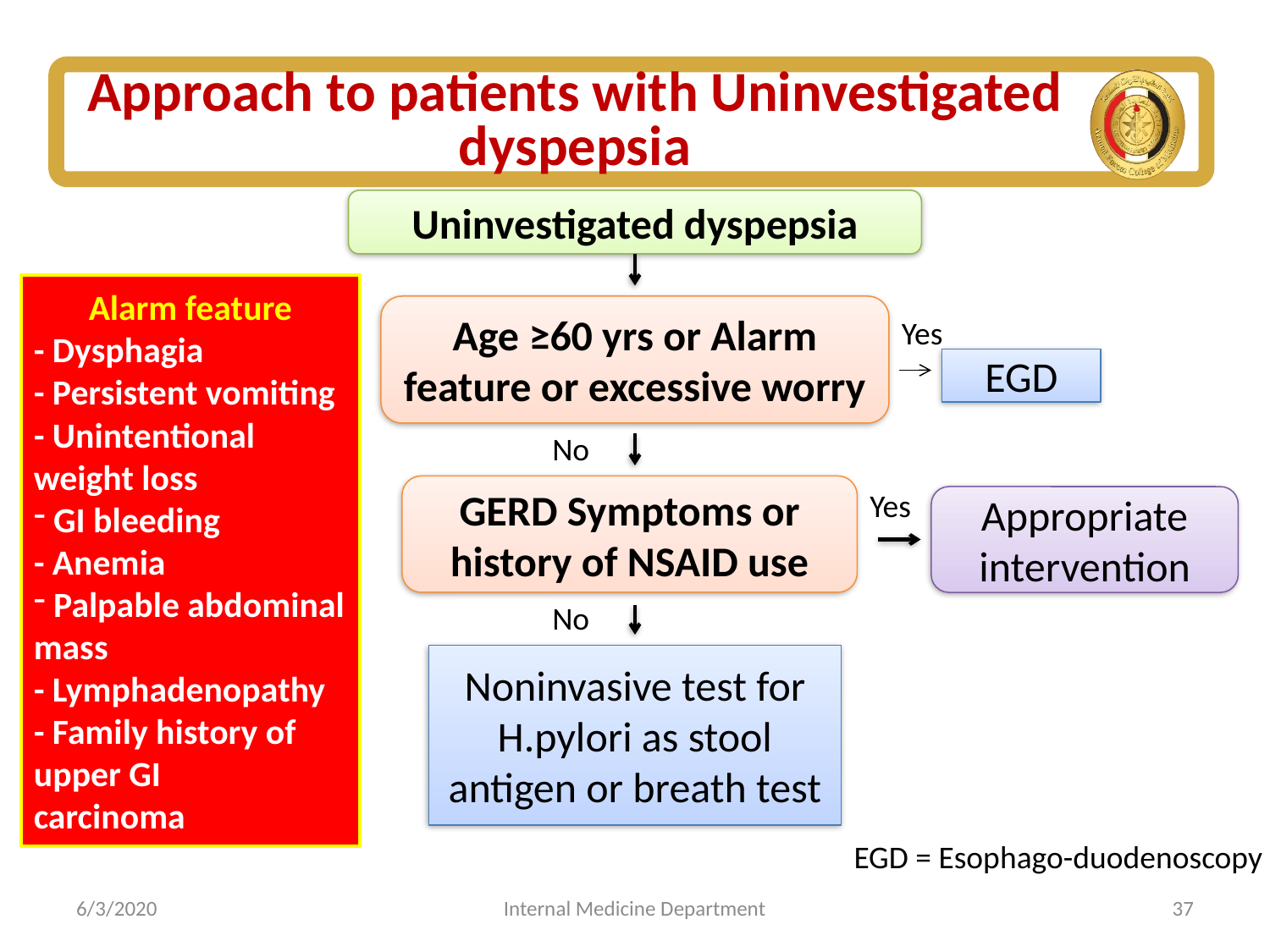

# Approach to patients with Uninvestigated dyspepsia
Uninvestigated dyspepsia
Alarm feature
- Dysphagia
- Persistent vomiting
- Unintentional weight loss
 GI bleeding
- Anemia
 Palpable abdominal mass
- Lymphadenopathy
- Family history of upper GI
carcinoma
Age ≥60 yrs or Alarm feature or excessive worry
Yes
EGD
No
GERD Symptoms or history of NSAID use
Yes
Appropriate intervention
No
Noninvasive test for H.pylori as stool antigen or breath test
EGD = Esophago-duodenoscopy
6/3/2020
Internal Medicine Department
37